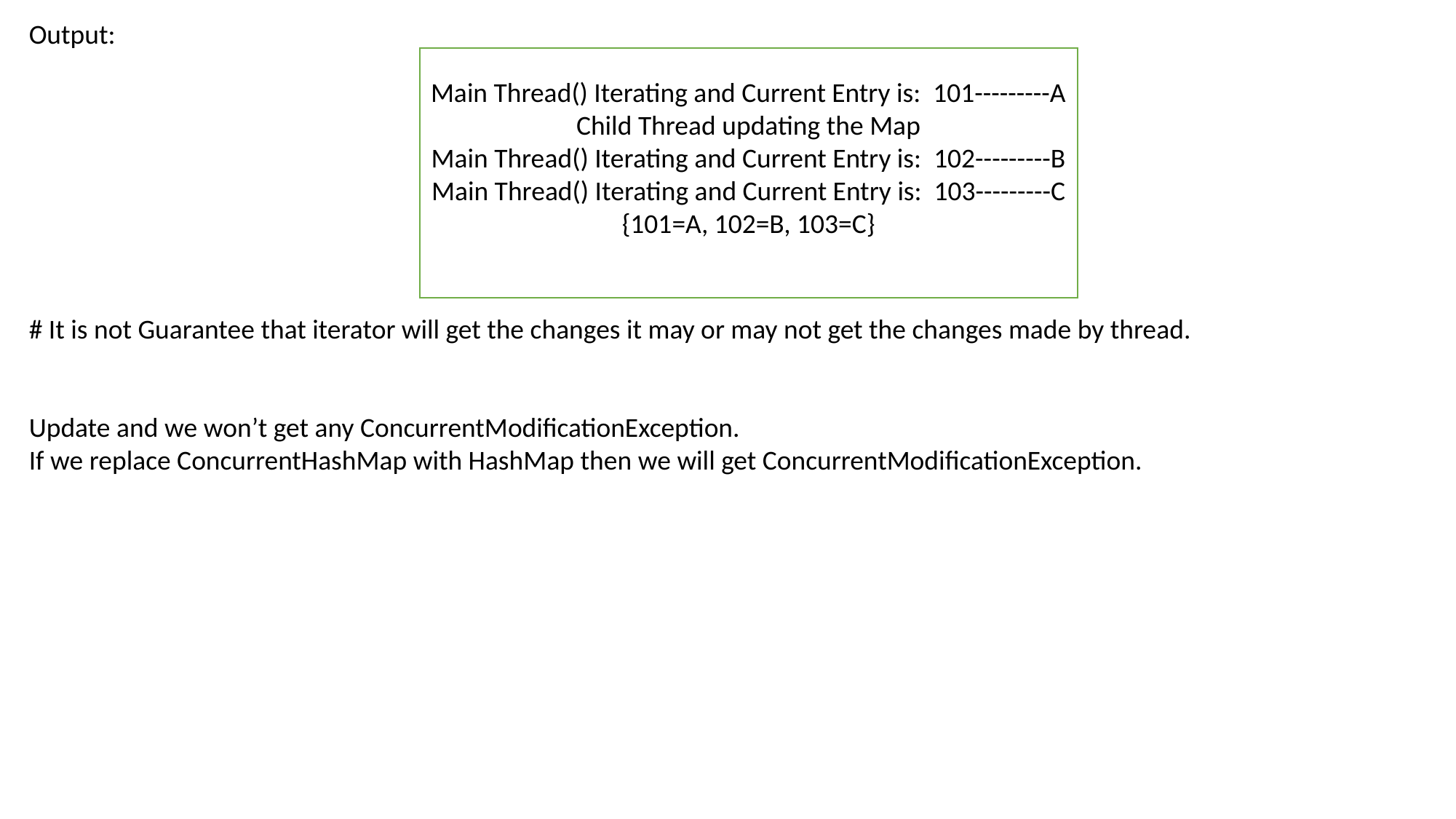

Output:

# It is not Guarantee that iterator will get the changes it may or may not get the changes made by thread.

Update and we won’t get any ConcurrentModificationException.
If we replace ConcurrentHashMap with HashMap then we will get ConcurrentModificationException.
Main Thread() Iterating and Current Entry is:  101---------A
Child Thread updating the Map
Main Thread() Iterating and Current Entry is:  102---------B
Main Thread() Iterating and Current Entry is:  103---------C
{101=A, 102=B, 103=C}